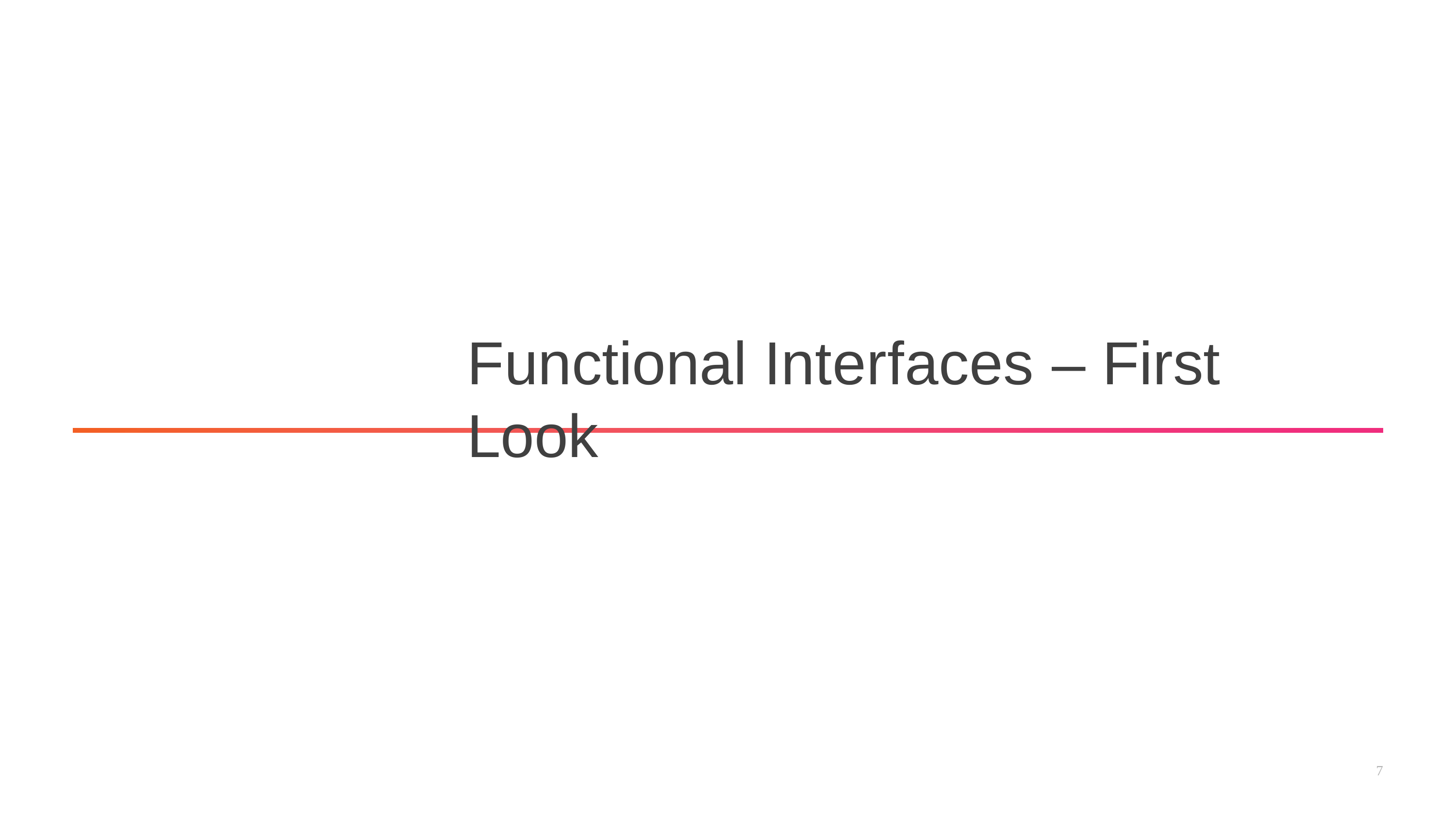

# Functional Interfaces – First Look
7